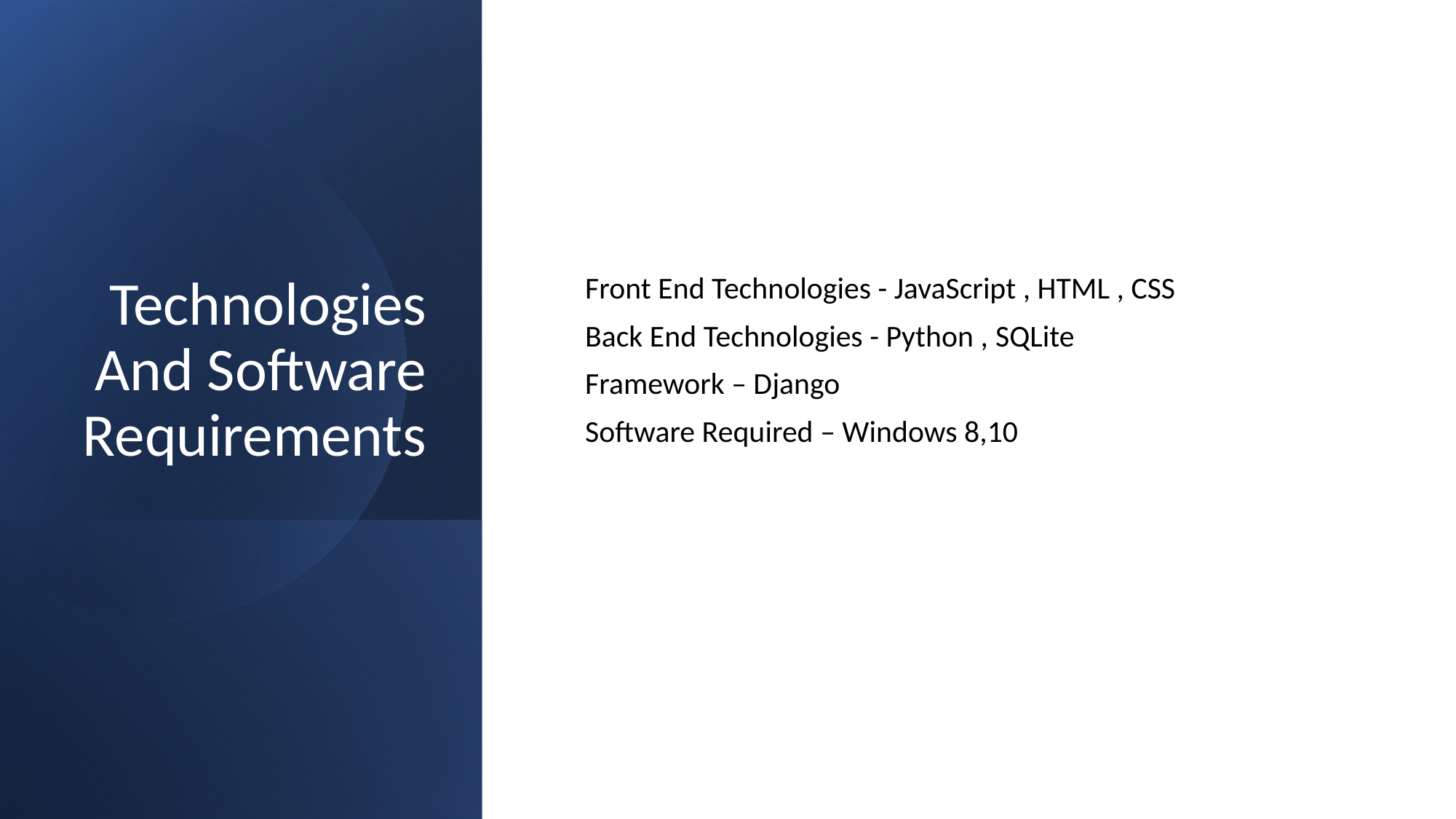

# Technologies And Software Requirements
Front End Technologies - JavaScript , HTML , CSS
Back End Technologies - Python , SQLite
Framework – Django
Software Required – Windows 8,10